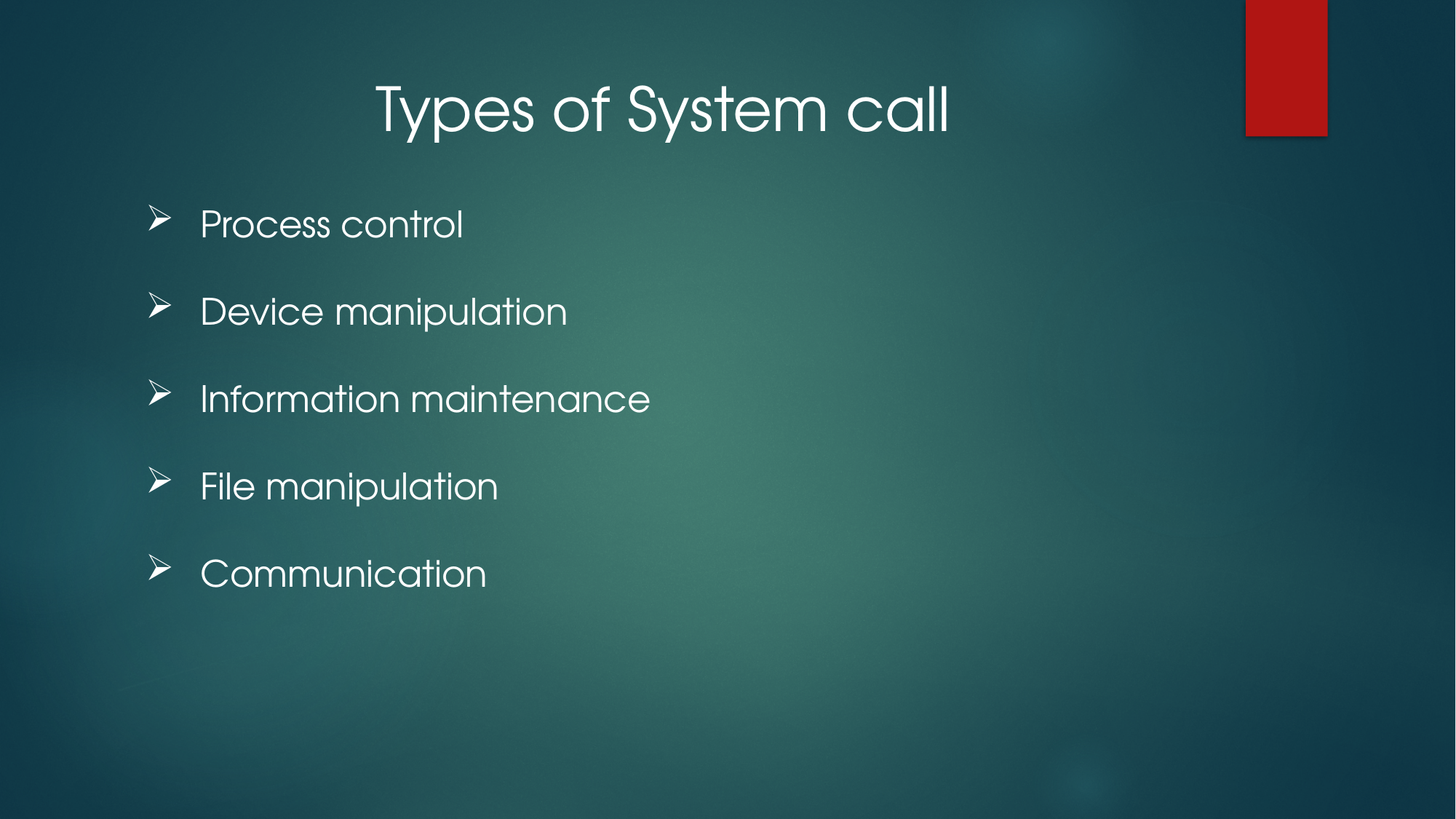

Types of System call
Process control

Device manipulation

Information maintenance

File manipulation

Communication